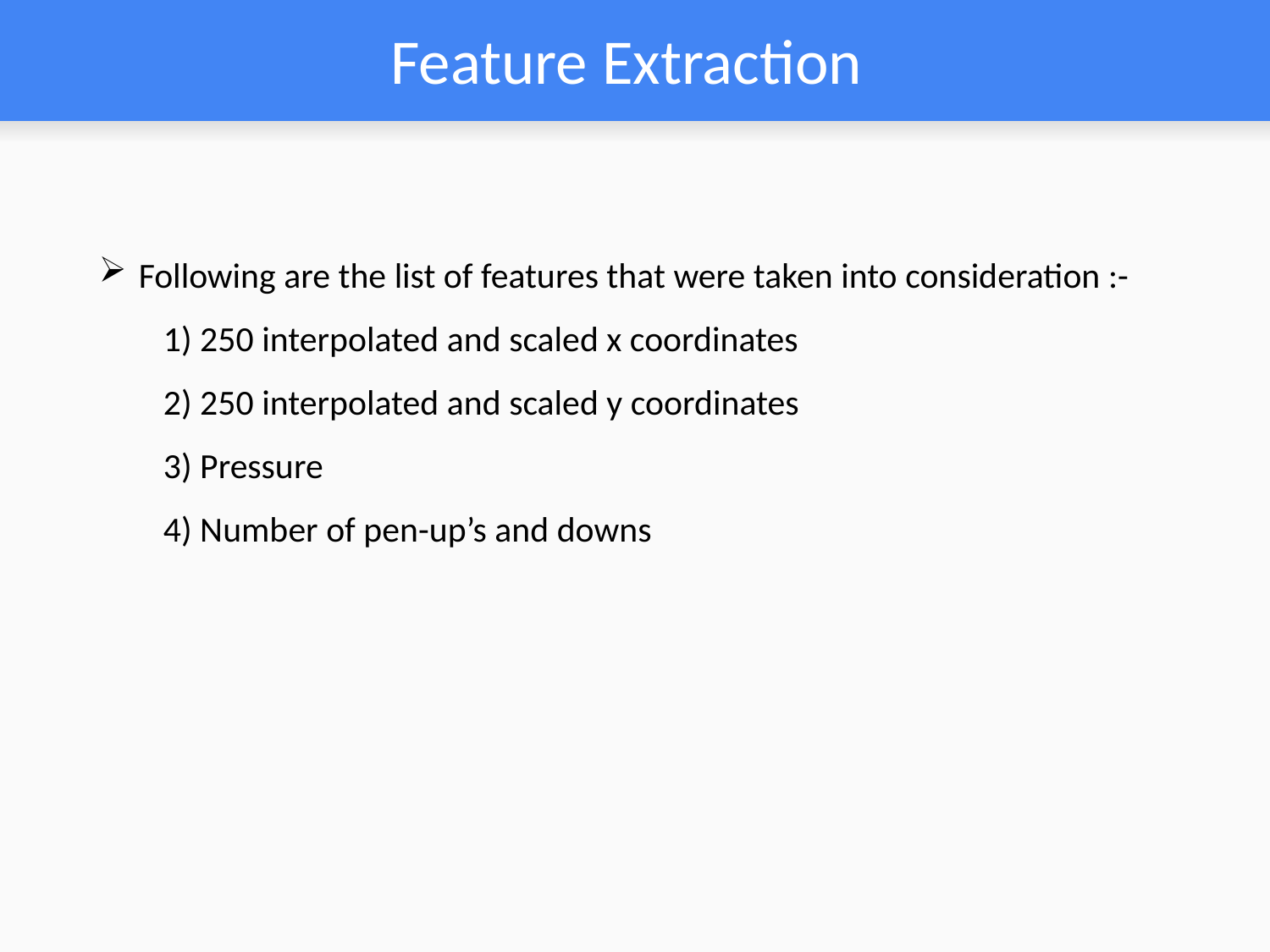

# Feature Extraction
Following are the list of features that were taken into consideration :-
        1) 250 interpolated and scaled x coordinates
        2) 250 interpolated and scaled y coordinates
        3) Pressure
        4) Number of pen-up’s and downs